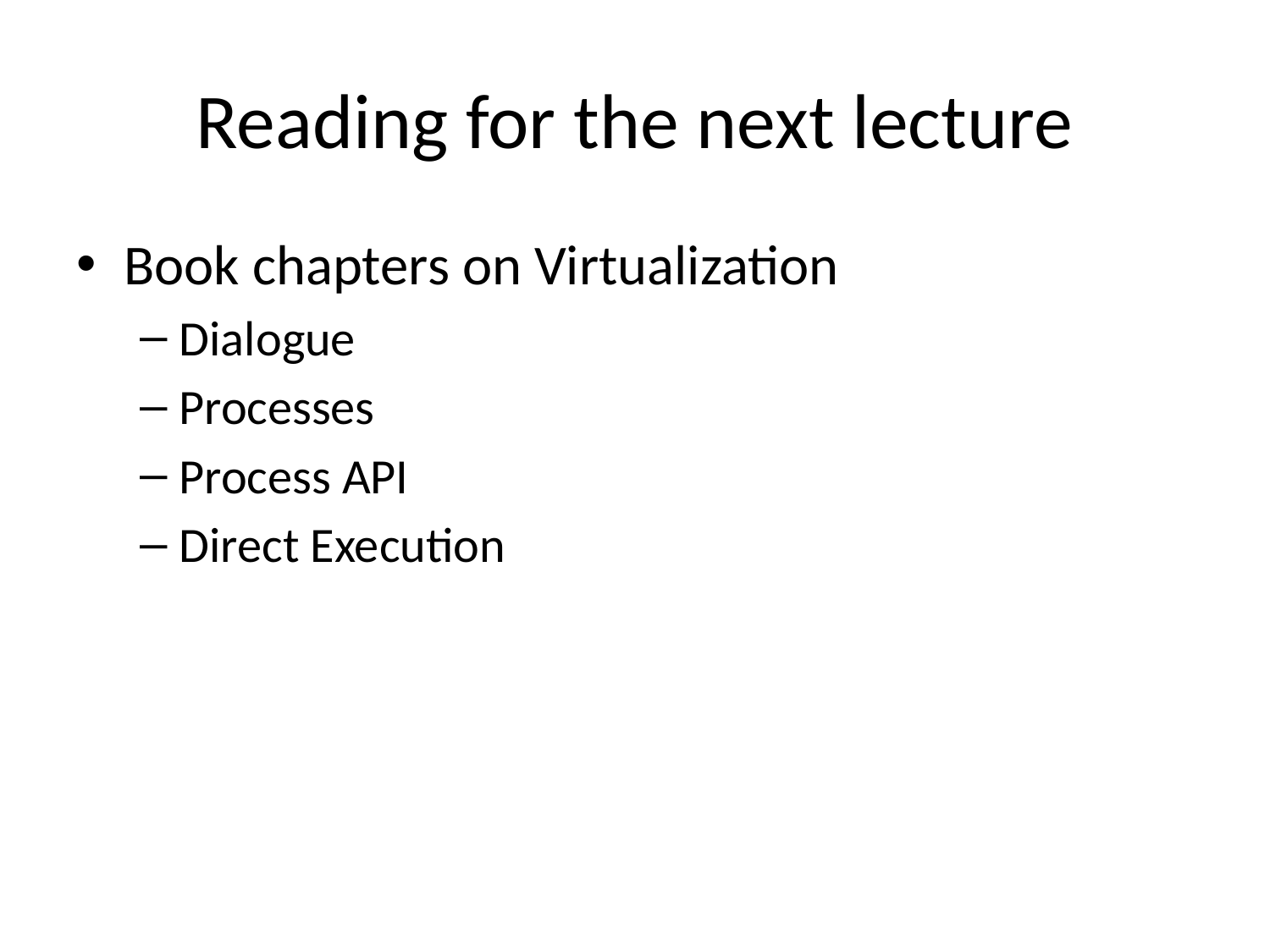

# Reading for the next lecture
Book chapters on Virtualization
Dialogue
Processes
Process API
Direct Execution